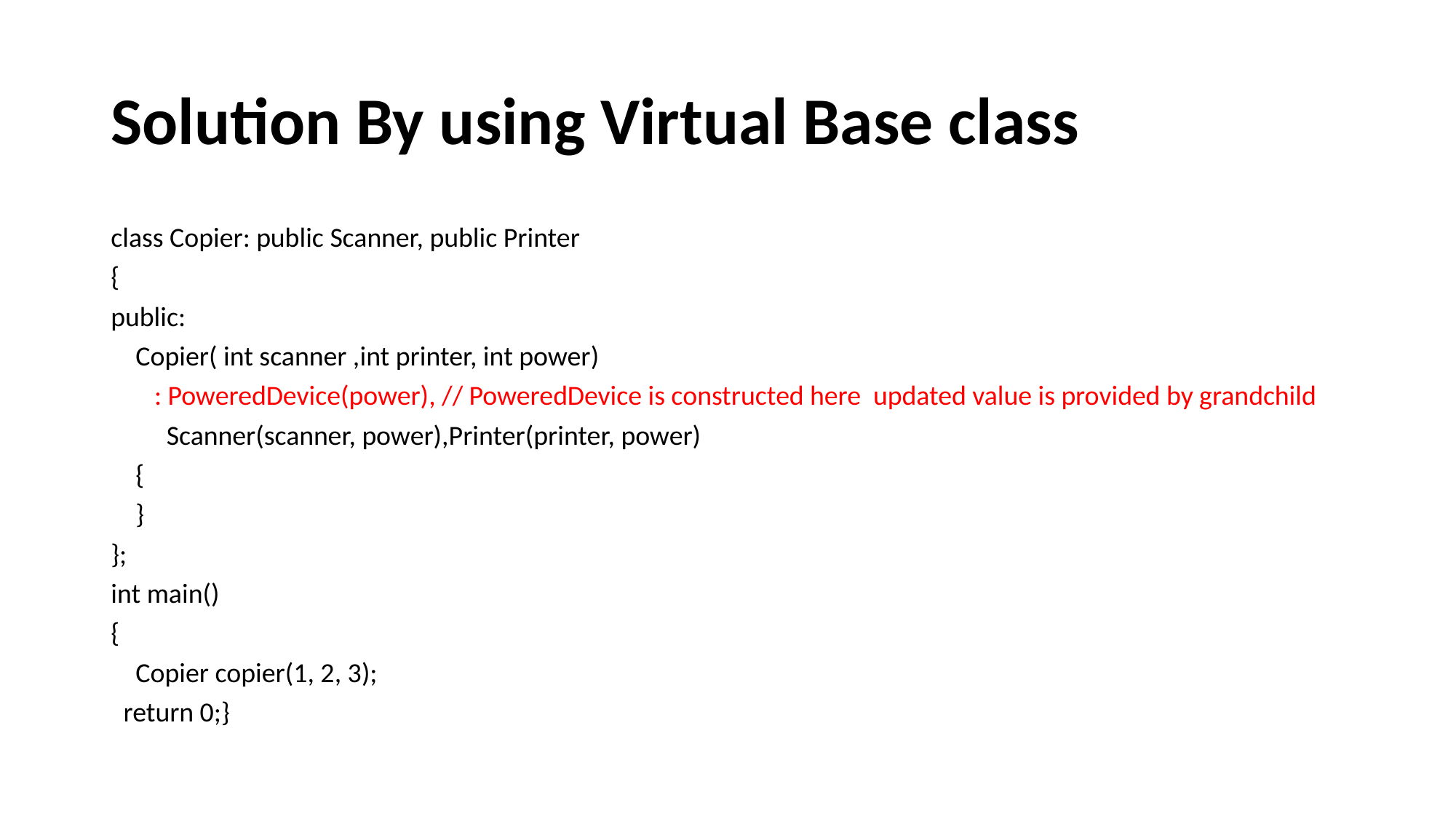

# Solution By using Virtual Base class
class Copier: public Scanner, public Printer
{
public:
    Copier( int scanner ,int printer, int power)
       : PoweredDevice(power), // PoweredDevice is constructed here  updated value is provided by grandchild
         Scanner(scanner, power),Printer(printer, power)
    {
    }
};
int main()
{
    Copier copier(1, 2, 3);
  return 0;}